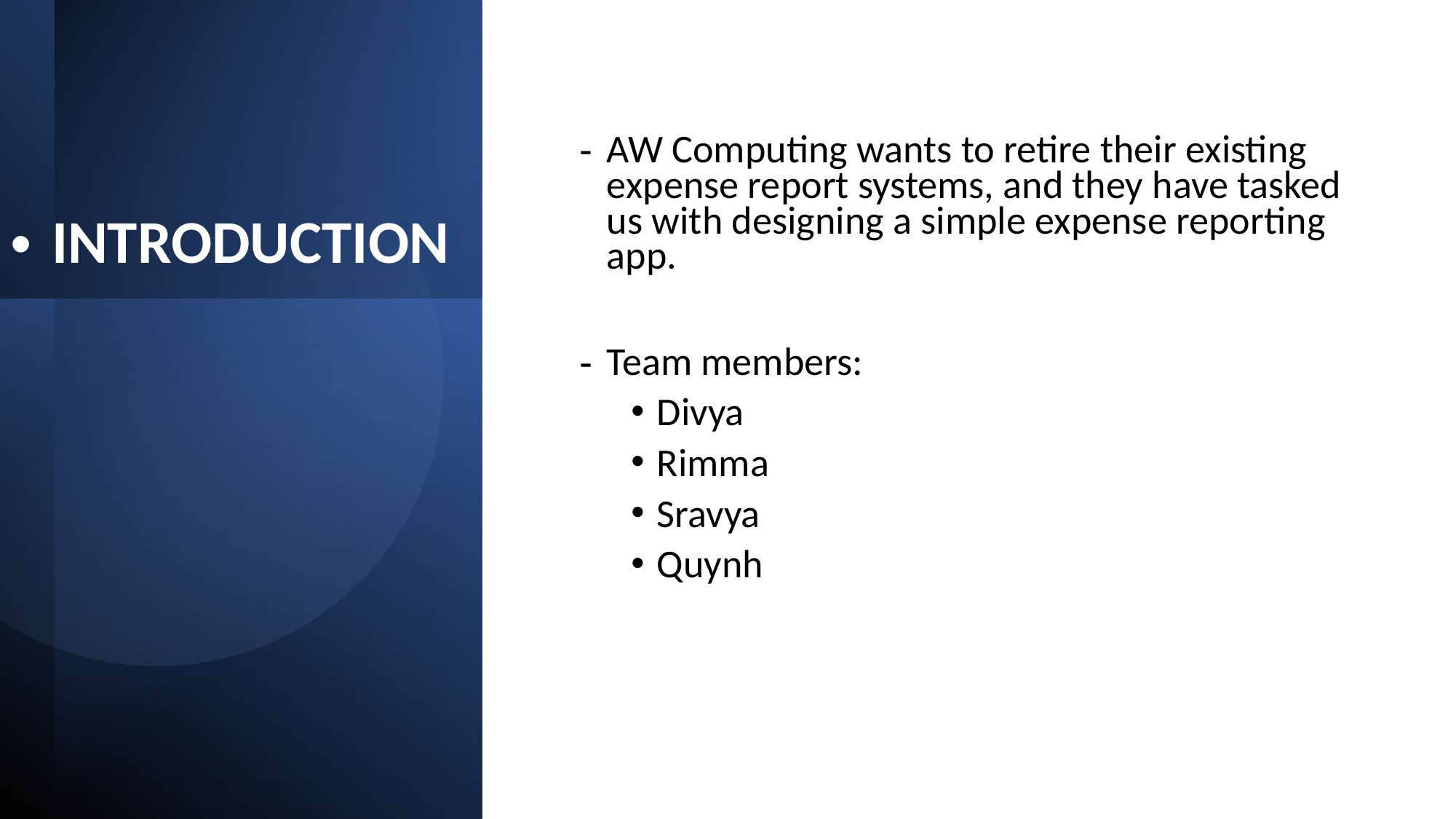

INTRODUCTION
AW Computing wants to retire their existing expense report systems, and they have tasked us with designing a simple expense reporting app.

Team members:
Divya
Rimma
Sravya
Quynh